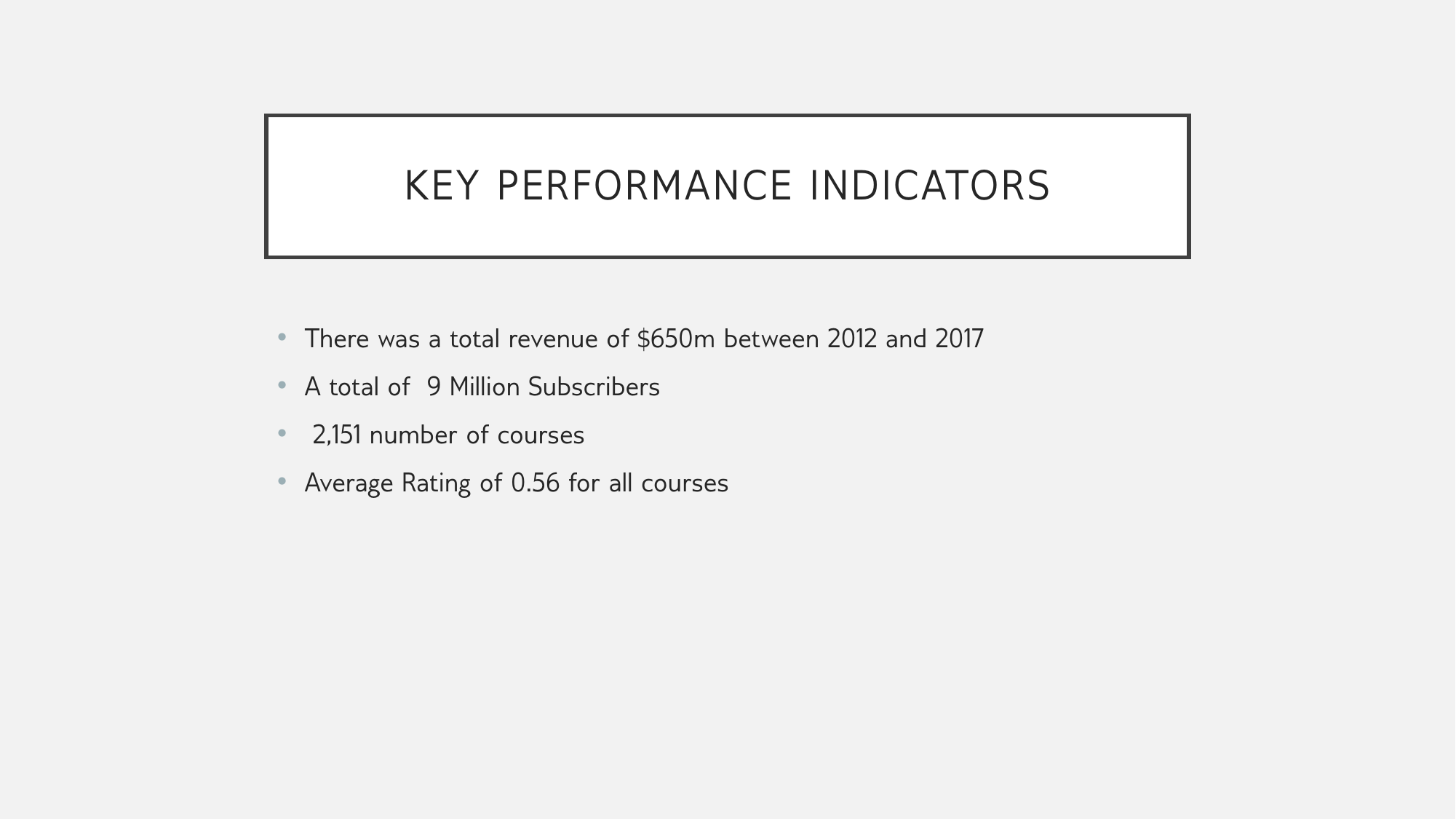

# Key Performance Indicators
There was a total revenue of $650m between 2012 and 2017
A total of  9 Million Subscribers
 2,151 number of courses
Average Rating of 0.56 for all courses